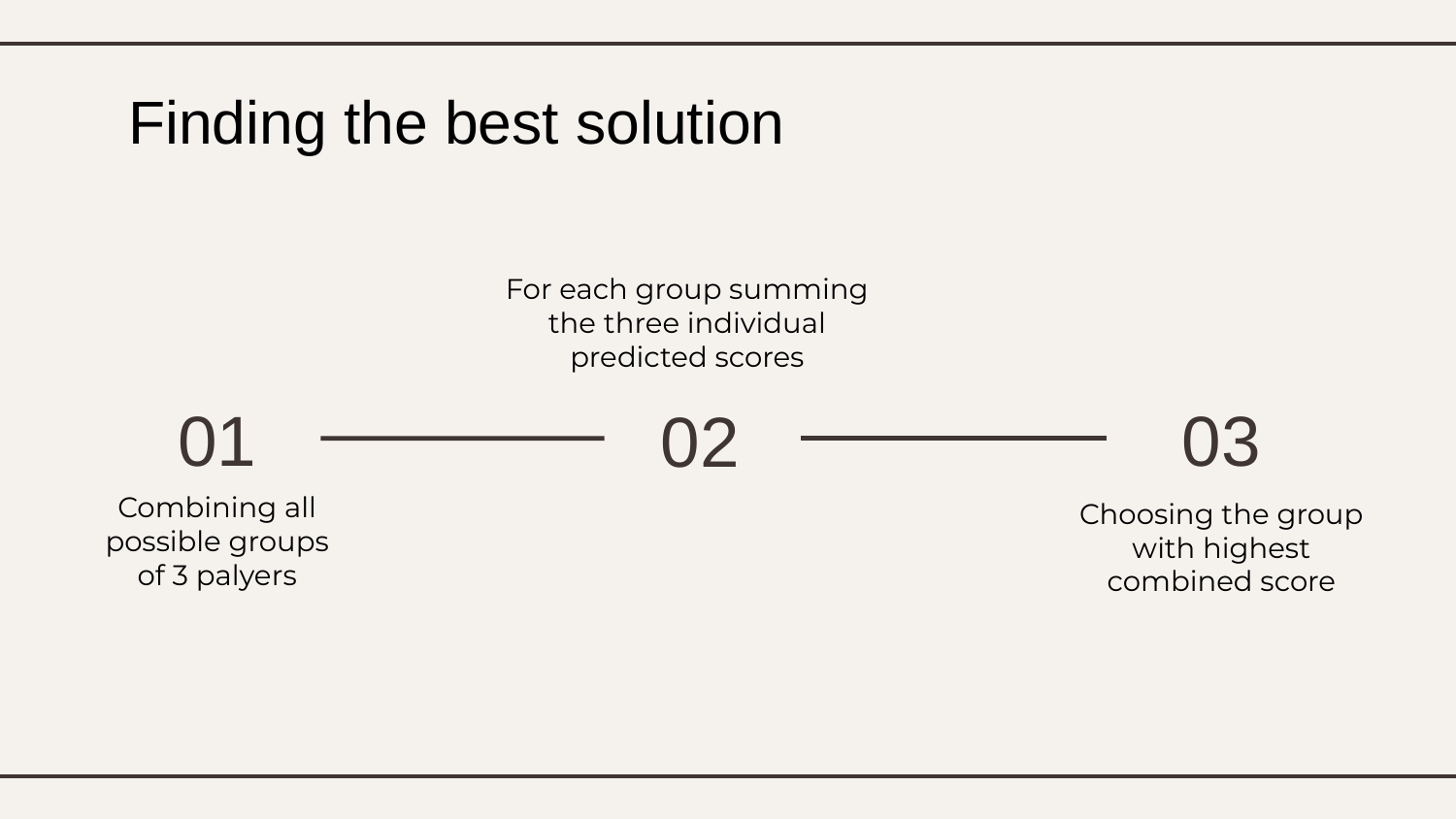

# Finding the best solution
For each group summing the three individual predicted scores
01
03
02
Combining all possible groups of 3 palyers
Choosing the group with highest combined score